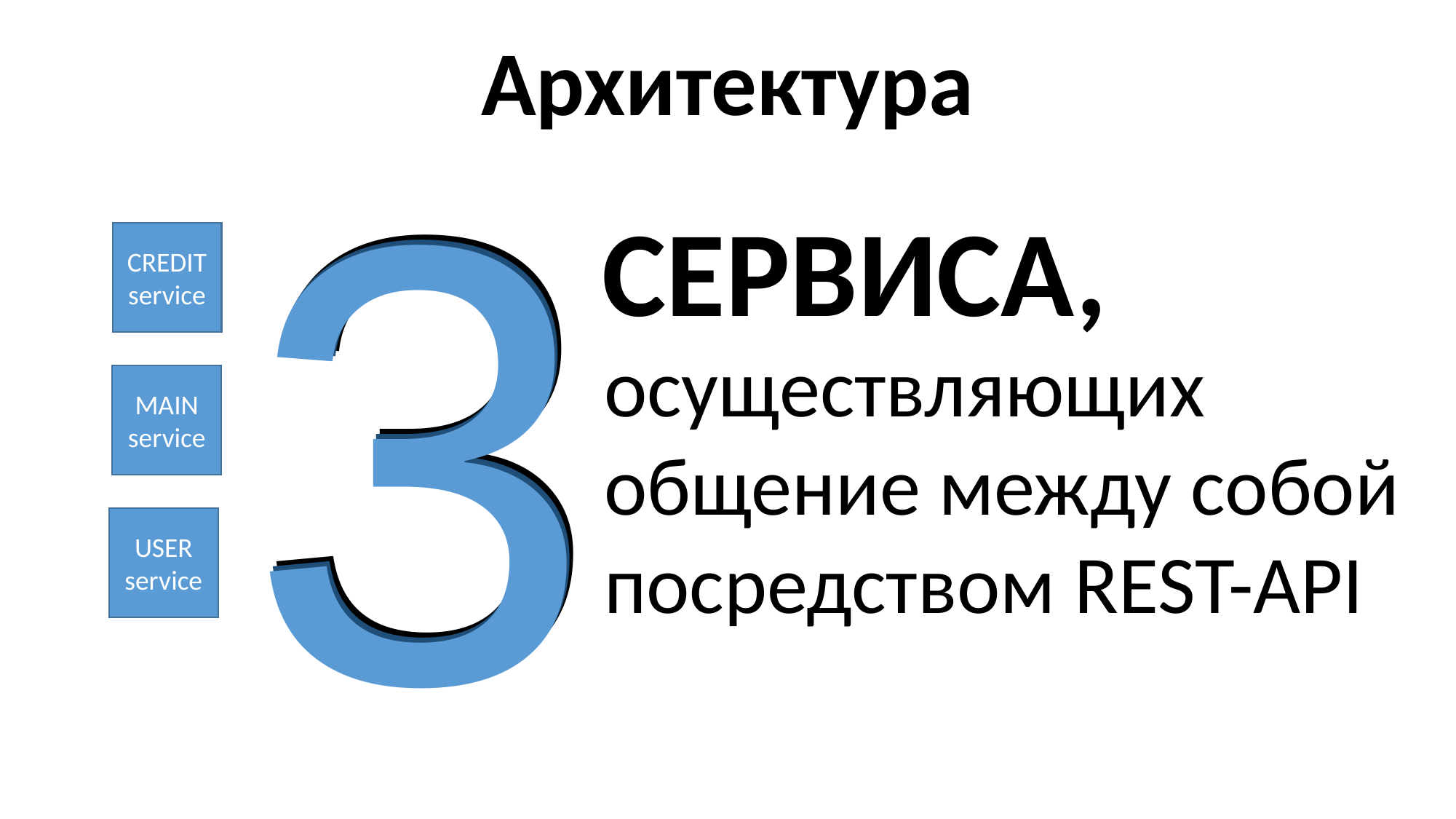

Архитектура
3
3
3
СЕРВИСА,
CREDIT
service
осуществляющих
общение между собой
посредством REST-API
MAIN
service
USER
service